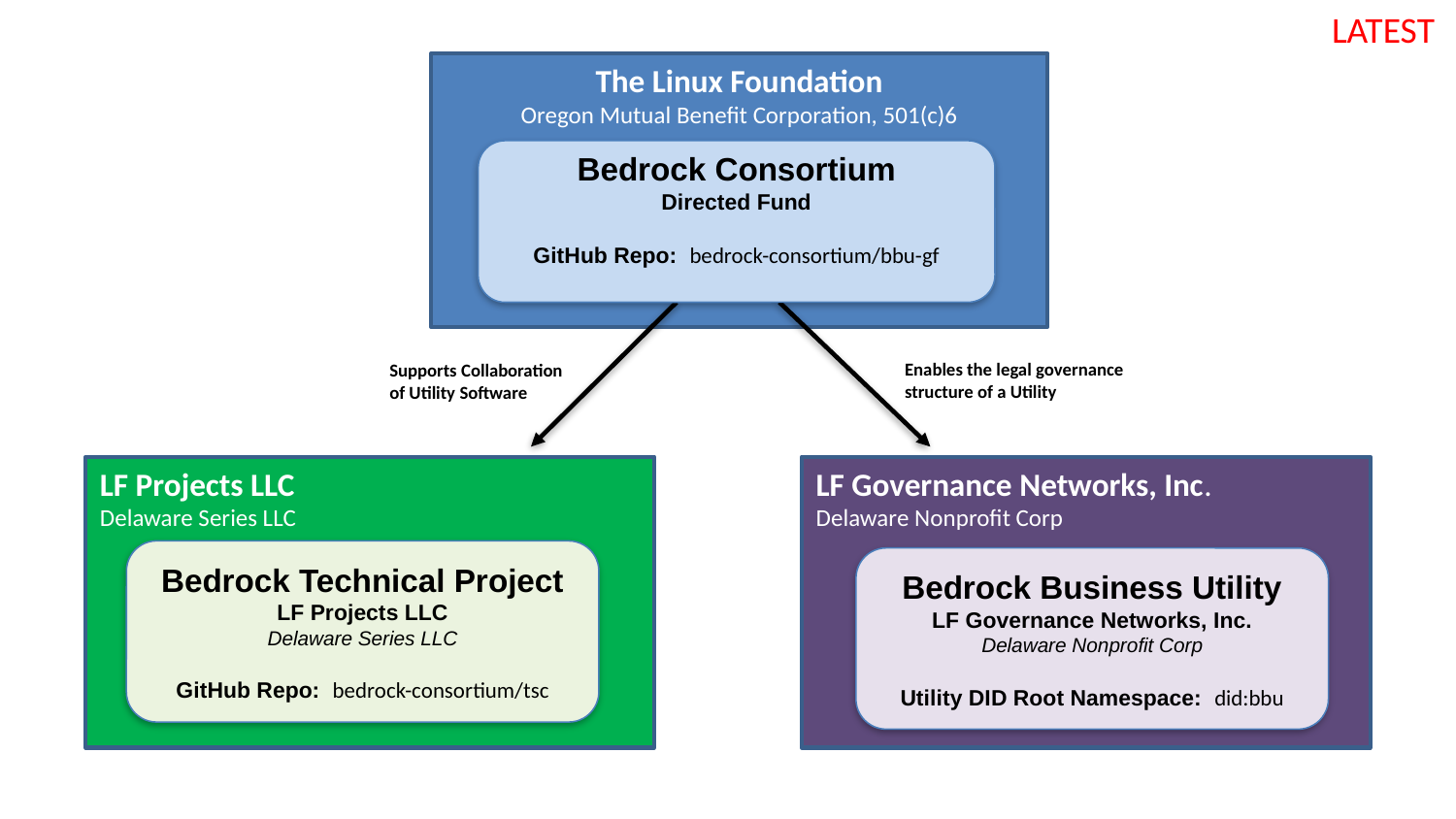

LATEST
The Linux Foundation
Oregon Mutual Benefit Corporation, 501(c)6
Bedrock Consortium
Directed Fund

GitHub Repo:  bedrock-consortium/bbu-gf

Enables the legal governance structure of a Utility
Supports Collaboration
of Utility Software
LF Projects LLC
Delaware Series LLC
LF Governance Networks, Inc.
Delaware Nonprofit Corp
Bedrock Technical Project
LF Projects LLC
Delaware Series LLC

GitHub Repo:  bedrock-consortium/tsc
Bedrock Business Utility
LF Governance Networks, Inc.
Delaware Nonprofit Corp

Utility DID Root Namespace:  did:bbu